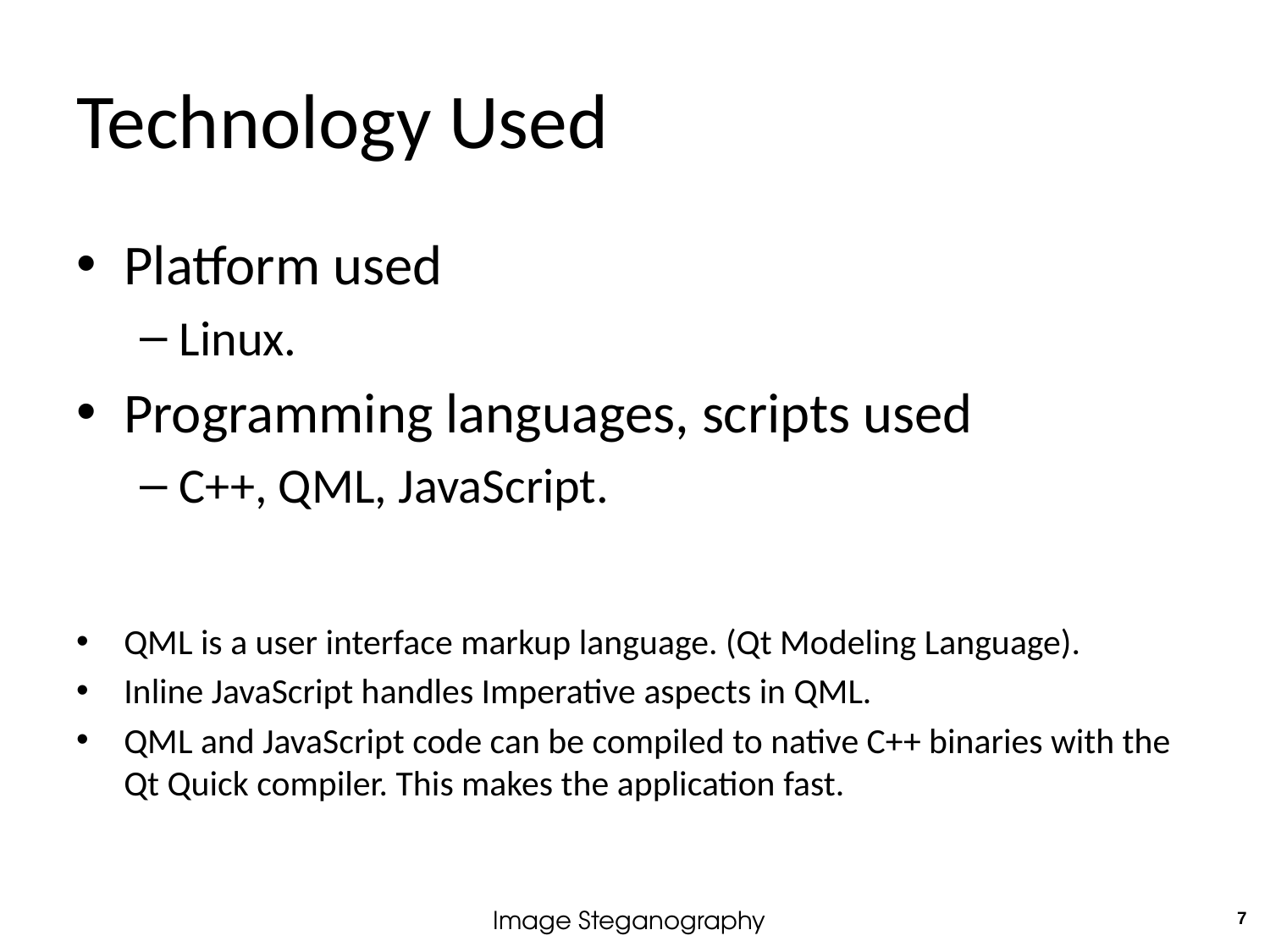

# Technology Used
Platform used
Linux.
Programming languages, scripts used
C++, QML, JavaScript.

QML is a user interface markup language. (Qt Modeling Language).
Inline JavaScript handles Imperative aspects in QML.
QML and JavaScript code can be compiled to native C++ binaries with the Qt Quick compiler. This makes the application fast.
7
Image Steganography